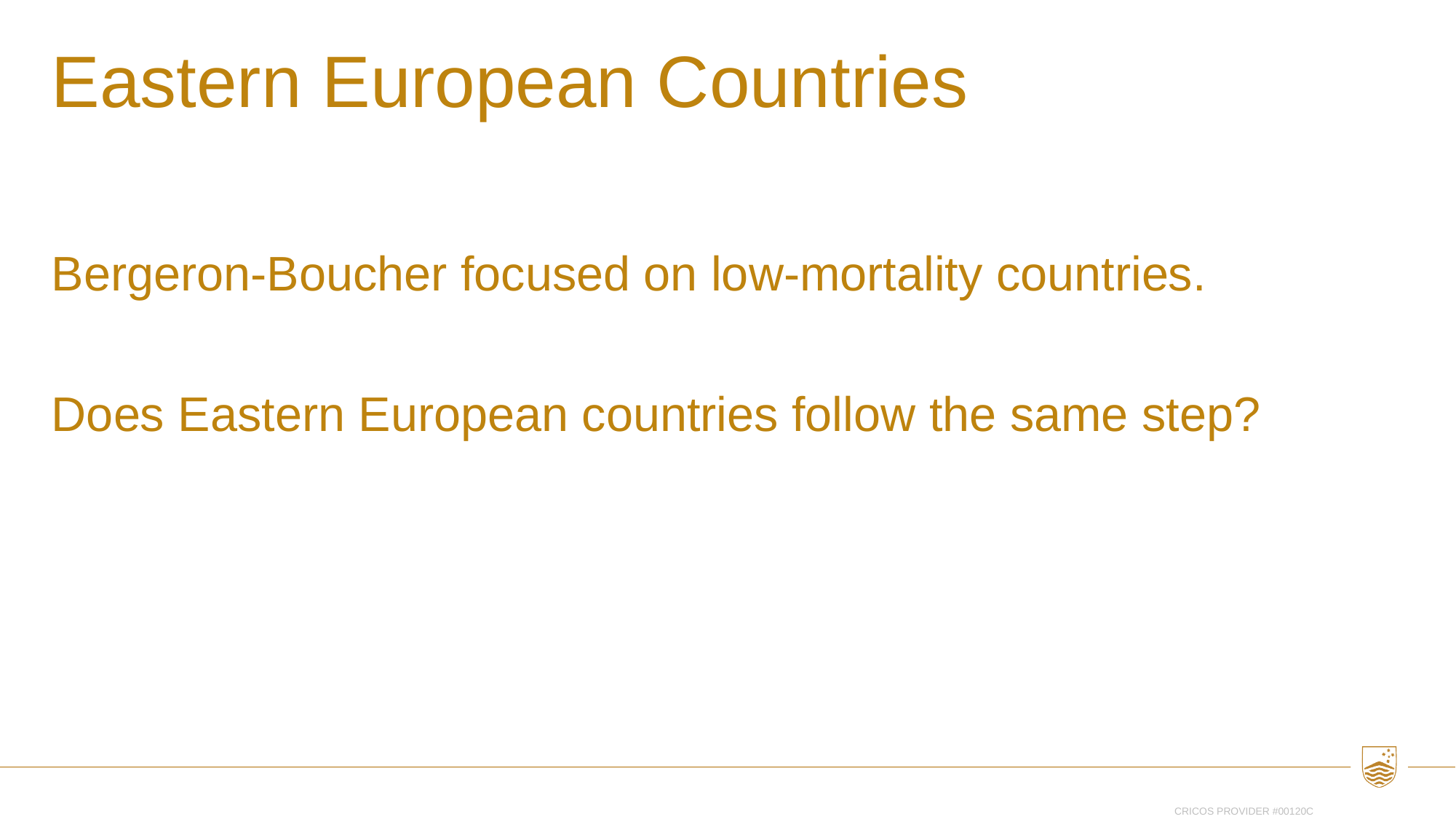

Eastern European Countries
Bergeron-Boucher focused on low-mortality countries.

Does Eastern European countries follow the same step?